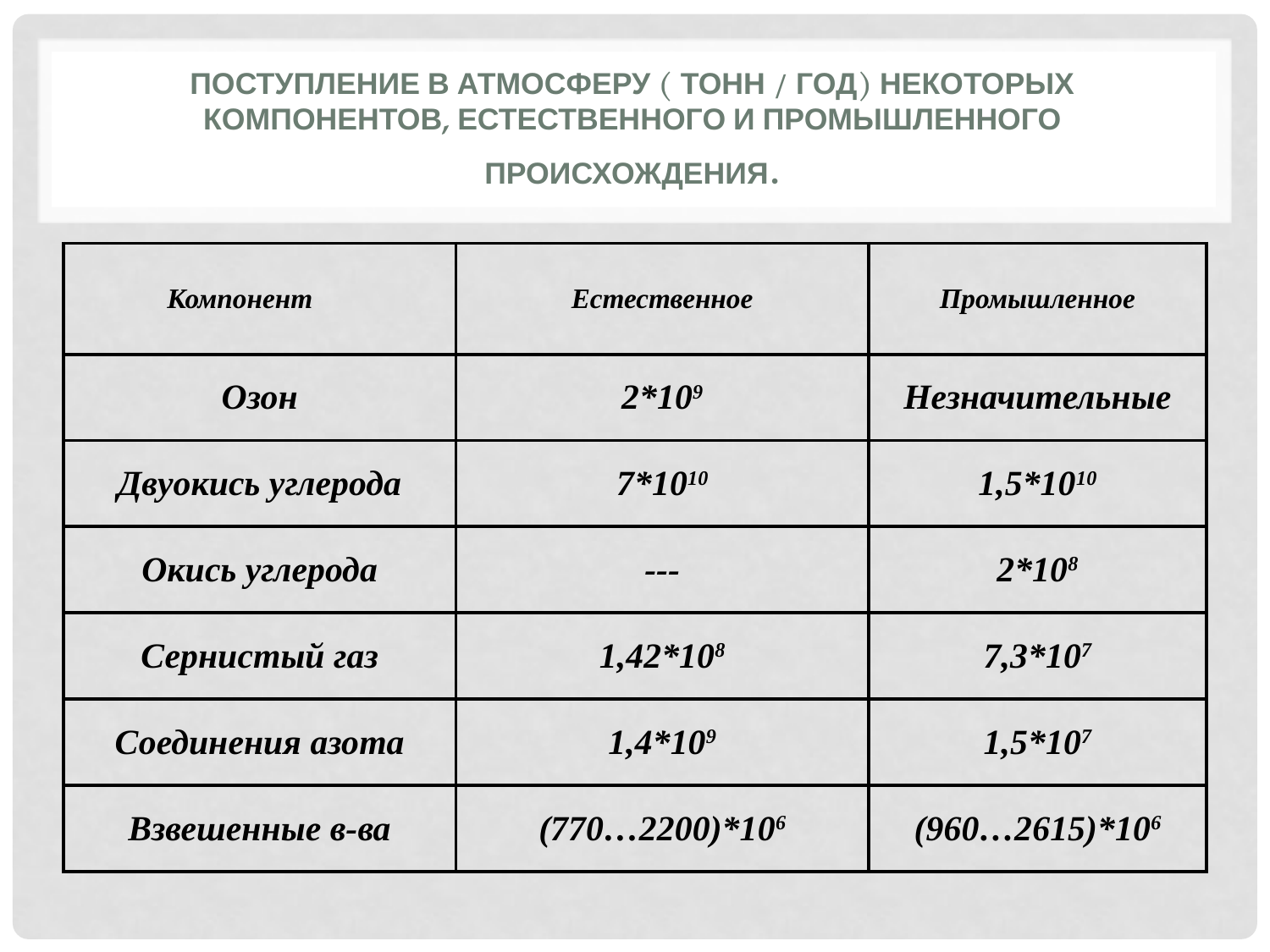

# Поступление в атмосферу ( тонн / год) некоторых компонентов, естественного и промышленного происхождения.
| Компонент | Естественное | Промышленное |
| --- | --- | --- |
| Озон | 2\*109 | Незначительные |
| Двуокись углерода | 7\*1010 | 1,5\*1010 |
| Окись углерода | --- | 2\*108 |
| Сернистый газ | 1,42\*108 | 7,3\*107 |
| Соединения азота | 1,4\*109 | 1,5\*107 |
| Взвешенные в-ва | (770…2200)\*106 | (960…2615)\*106 |